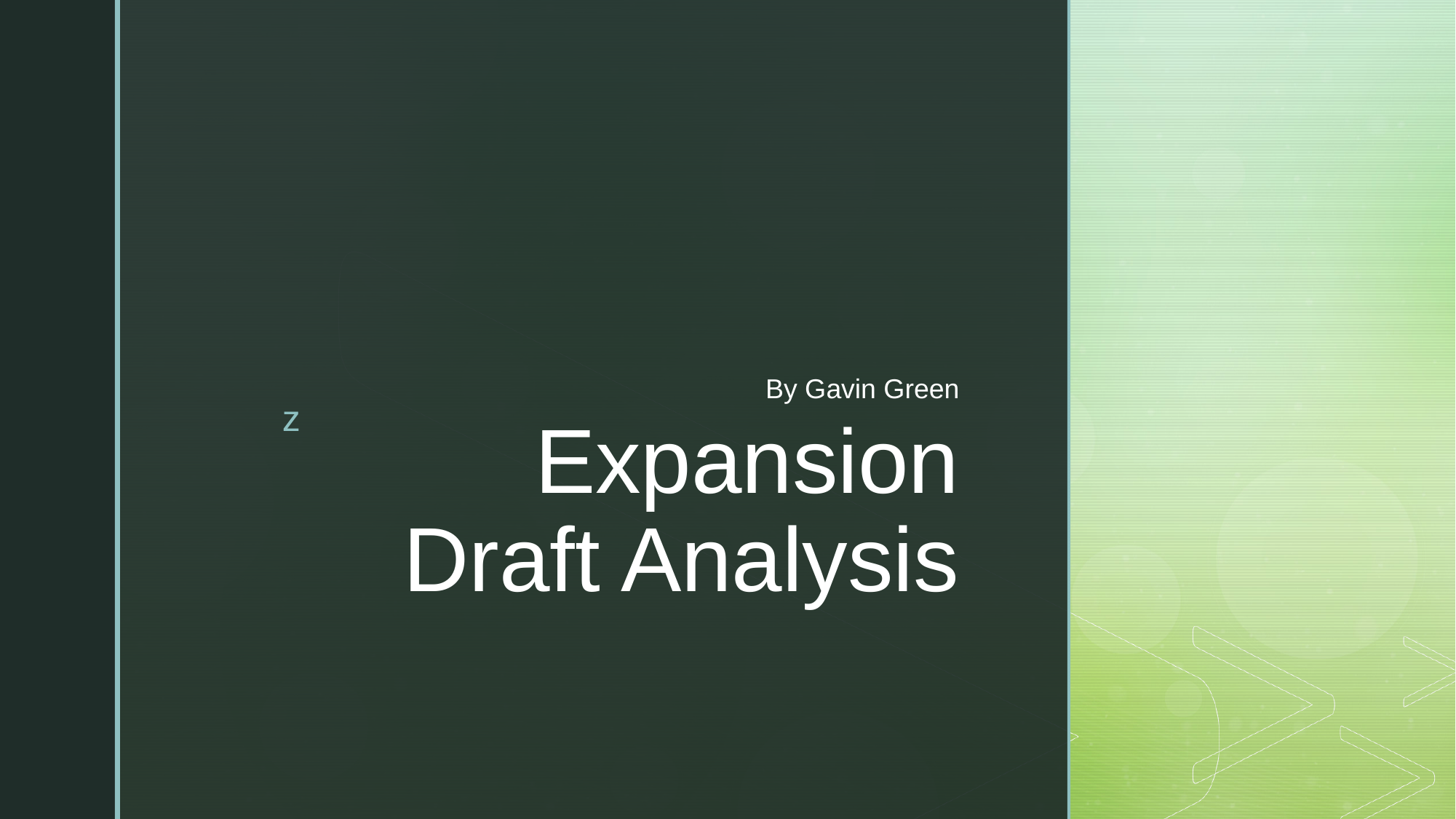

By Gavin Green
# Expansion Draft Analysis